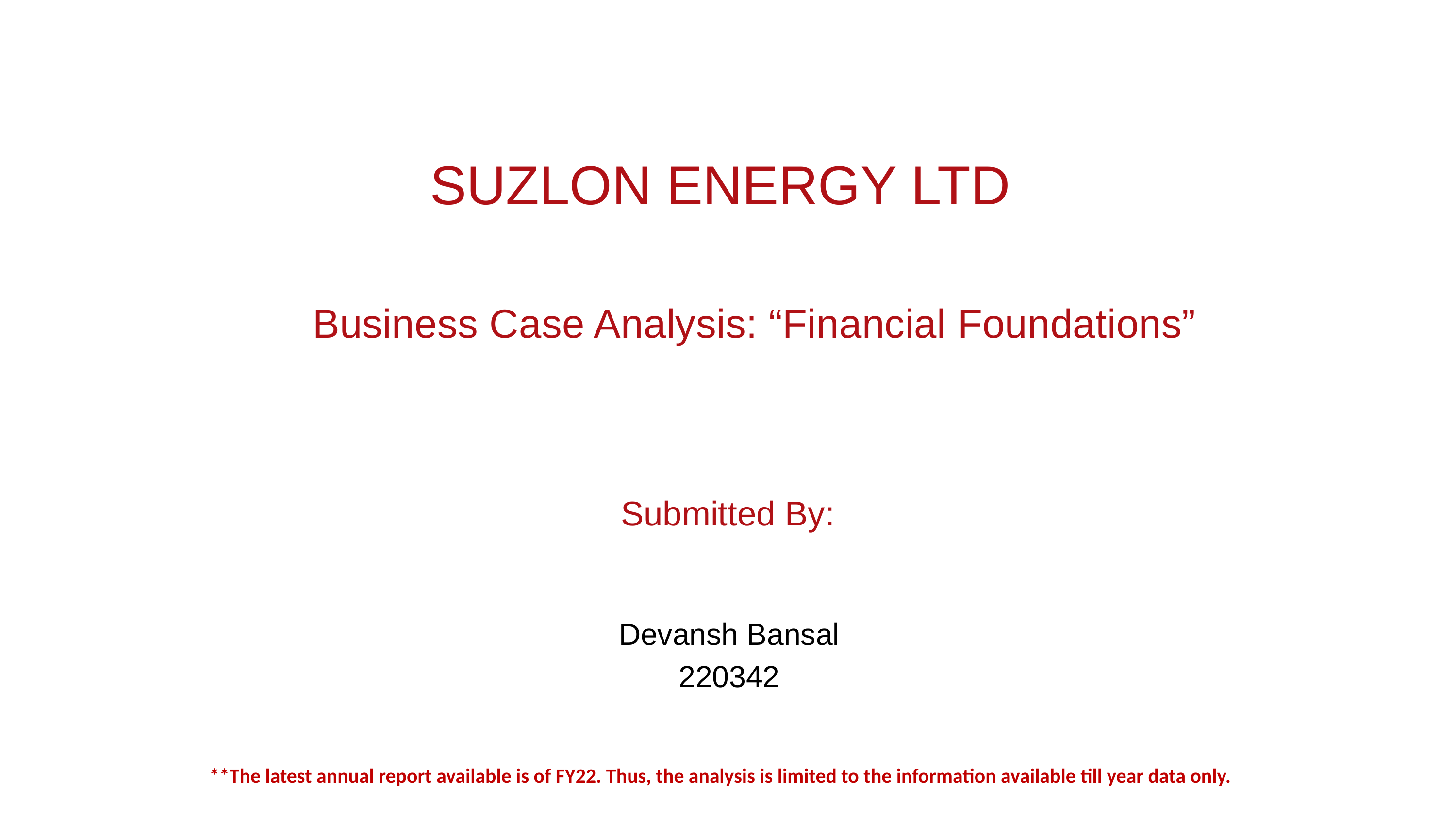

SUZLON ENERGY LTD

Business Case Analysis: “Financial Foundations”
Submitted By:
Devansh Bansal
220342
**The latest annual report available is of FY22. Thus, the analysis is limited to the information available till year data only.